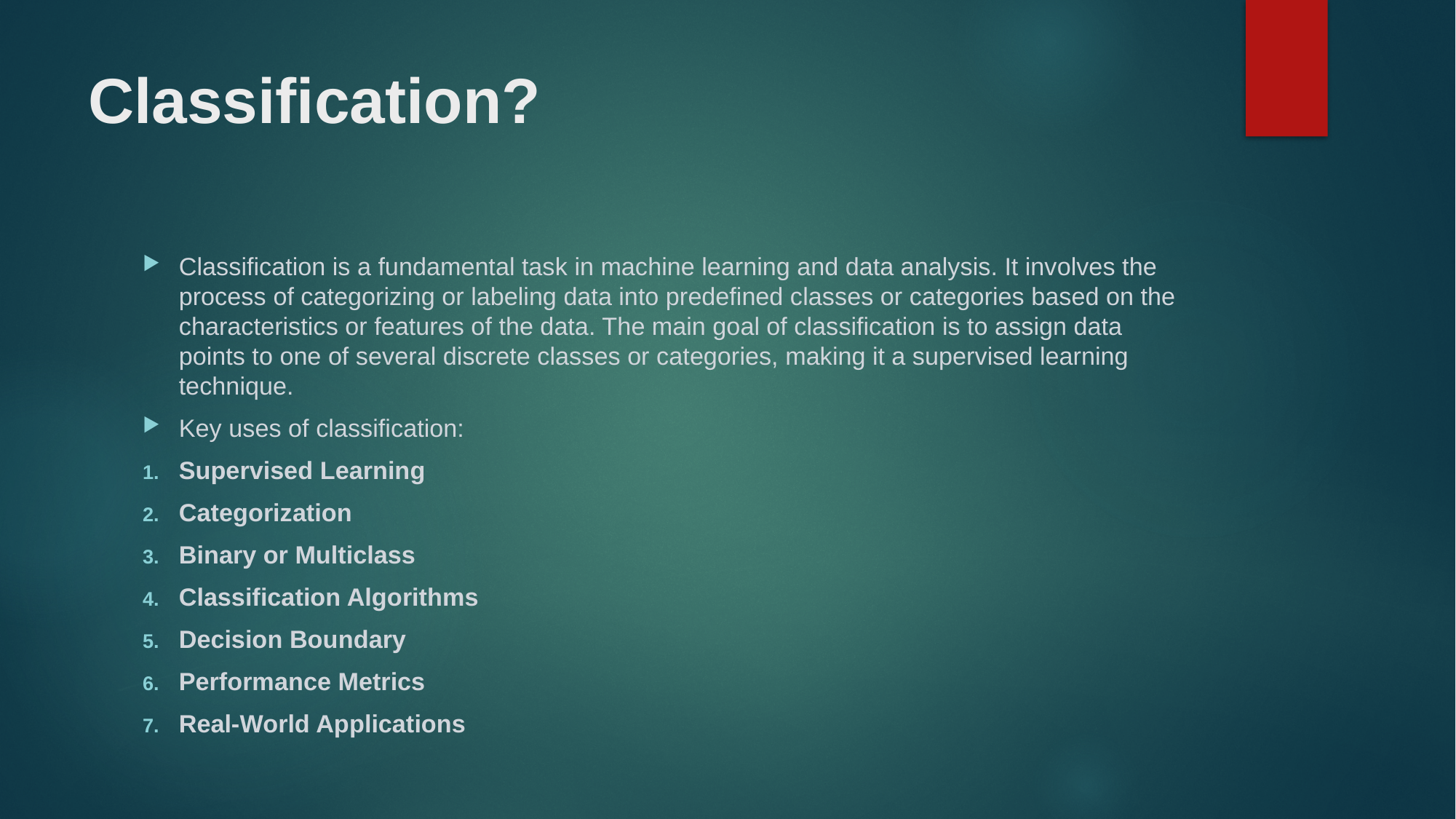

# Classification?
Classification is a fundamental task in machine learning and data analysis. It involves the process of categorizing or labeling data into predefined classes or categories based on the characteristics or features of the data. The main goal of classification is to assign data points to one of several discrete classes or categories, making it a supervised learning technique.
Key uses of classification:
Supervised Learning
Categorization
Binary or Multiclass
Classification Algorithms
Decision Boundary
Performance Metrics
Real-World Applications